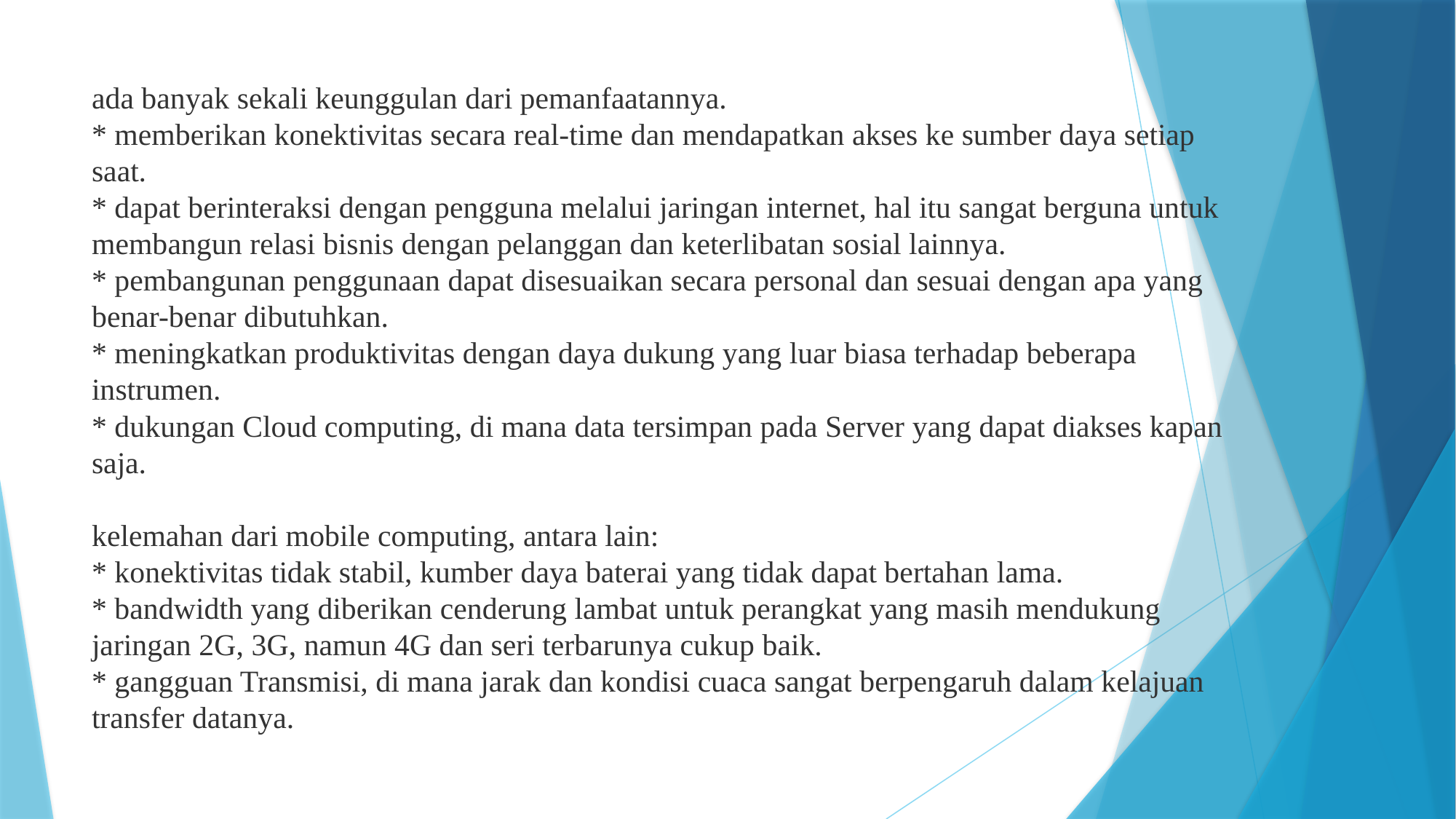

# ada banyak sekali keunggulan dari pemanfaatannya. * memberikan konektivitas secara real-time dan mendapatkan akses ke sumber daya setiap saat. * dapat berinteraksi dengan pengguna melalui jaringan internet, hal itu sangat berguna untuk membangun relasi bisnis dengan pelanggan dan keterlibatan sosial lainnya. * pembangunan penggunaan dapat disesuaikan secara personal dan sesuai dengan apa yang benar-benar dibutuhkan. * meningkatkan produktivitas dengan daya dukung yang luar biasa terhadap beberapa instrumen. * dukungan Cloud computing, di mana data tersimpan pada Server yang dapat diakses kapan saja. kelemahan dari mobile computing, antara lain: * konektivitas tidak stabil, kumber daya baterai yang tidak dapat bertahan lama. * bandwidth yang diberikan cenderung lambat untuk perangkat yang masih mendukung jaringan 2G, 3G, namun 4G dan seri terbarunya cukup baik. * gangguan Transmisi, di mana jarak dan kondisi cuaca sangat berpengaruh dalam kelajuan transfer datanya.